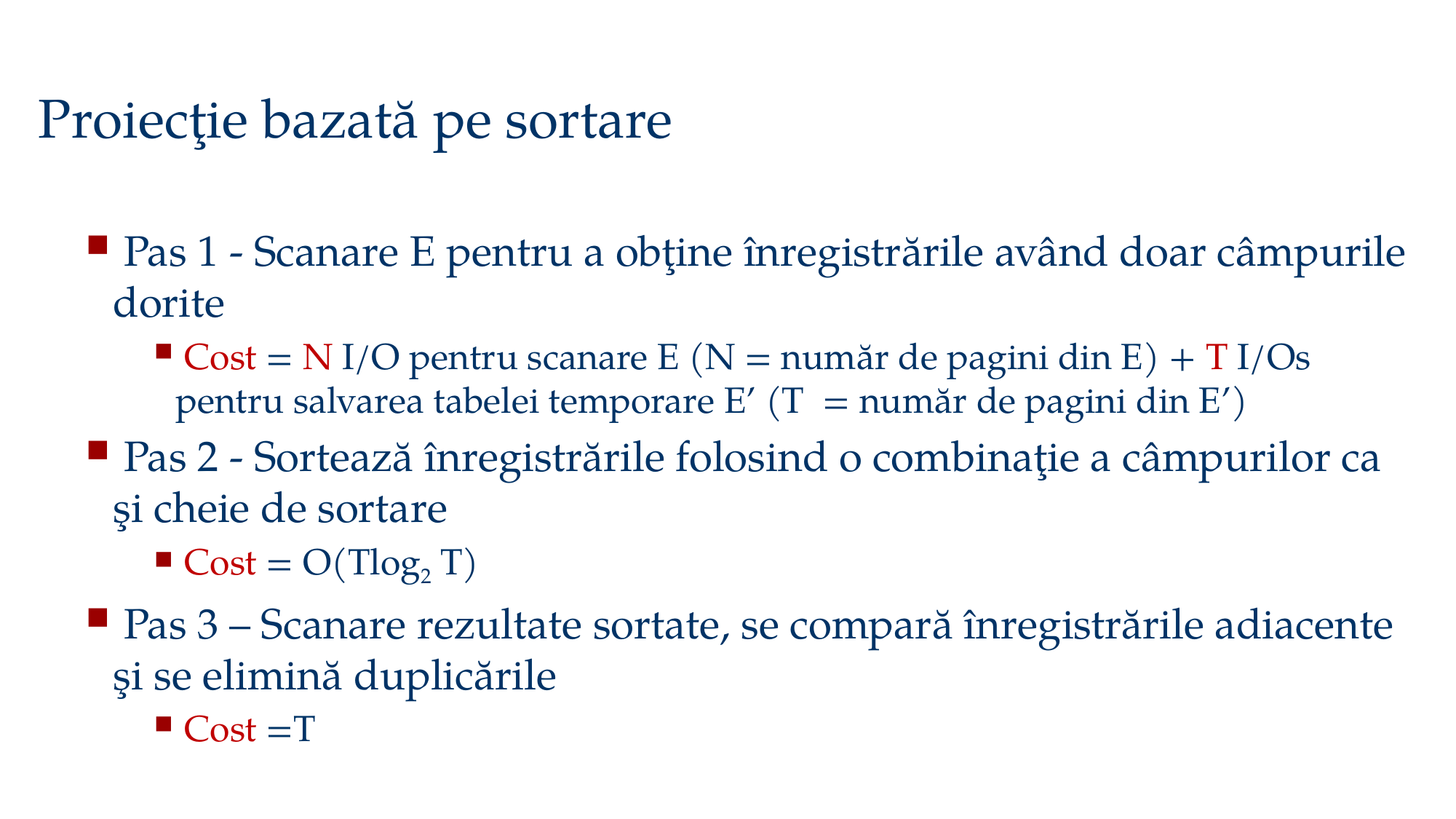

Proiecţie bazată pe sortare
 Pas 1 - Scanare E pentru a obţine înregistrările având doar câmpurile dorite
 Cost = N I/O pentru scanare E (N = număr de pagini din E) + T I/Os pentru salvarea tabelei temporare E’ (T  = număr de pagini din E’)
 Pas 2 - Sortează înregistrările folosind o combinaţie a câmpurilor ca şi cheie de sortare
 Cost = O(Tlog2 T)
 Pas 3 – Scanare rezultate sortate, se compară înregistrările adiacente şi se elimină duplicările
 Cost =T